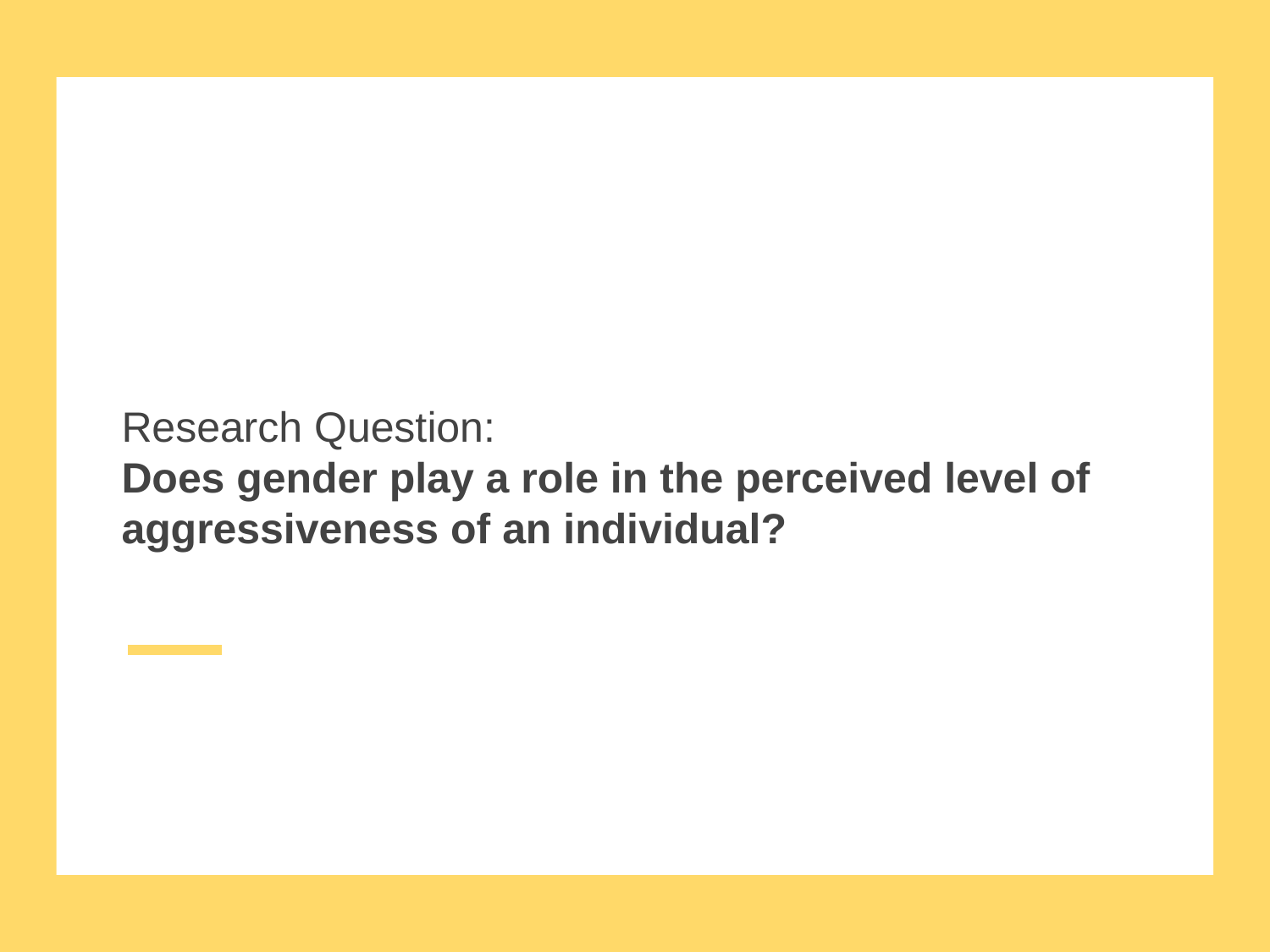

# Research Question:
Does gender play a role in the perceived level of aggressiveness of an individual?